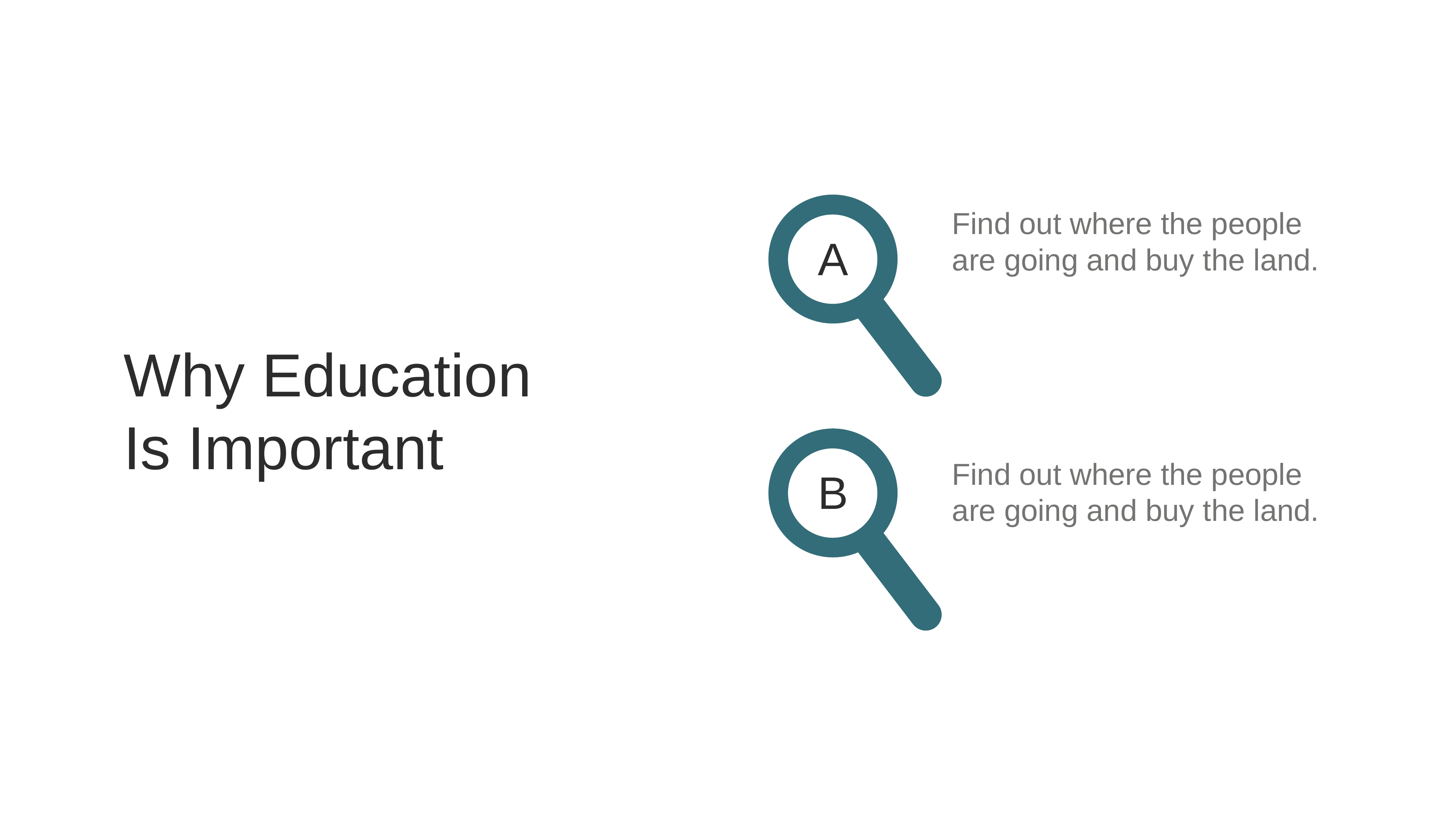

Find out where the people are going and buy the land.

A

Find out where the people are going and buy the land.
B

Why Education Is Important